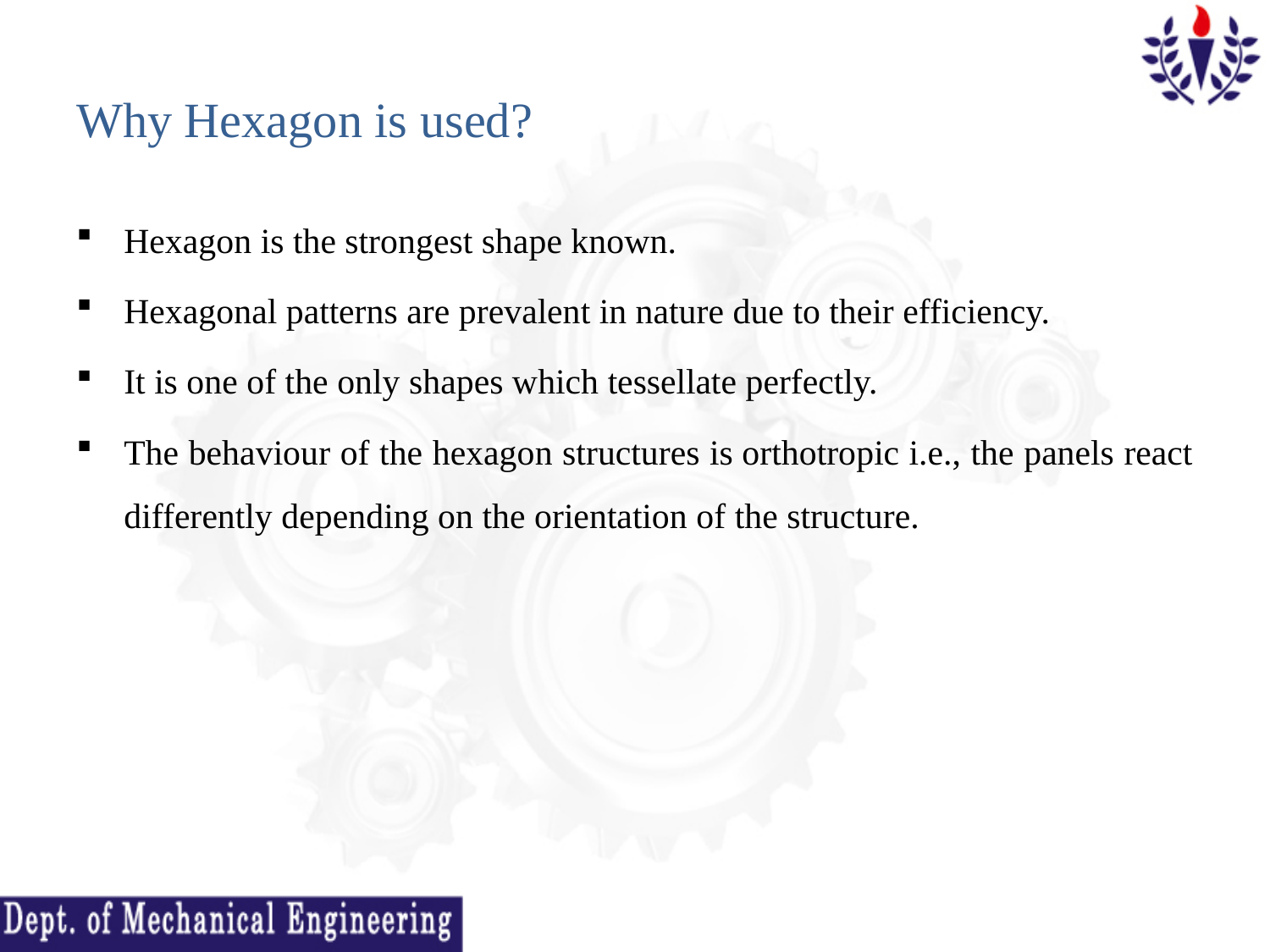

# Why Hexagon is used?
Hexagon is the strongest shape known.
Hexagonal patterns are prevalent in nature due to their efficiency.
It is one of the only shapes which tessellate perfectly.
The behaviour of the hexagon structures is orthotropic i.e., the panels react differently depending on the orientation of the structure.